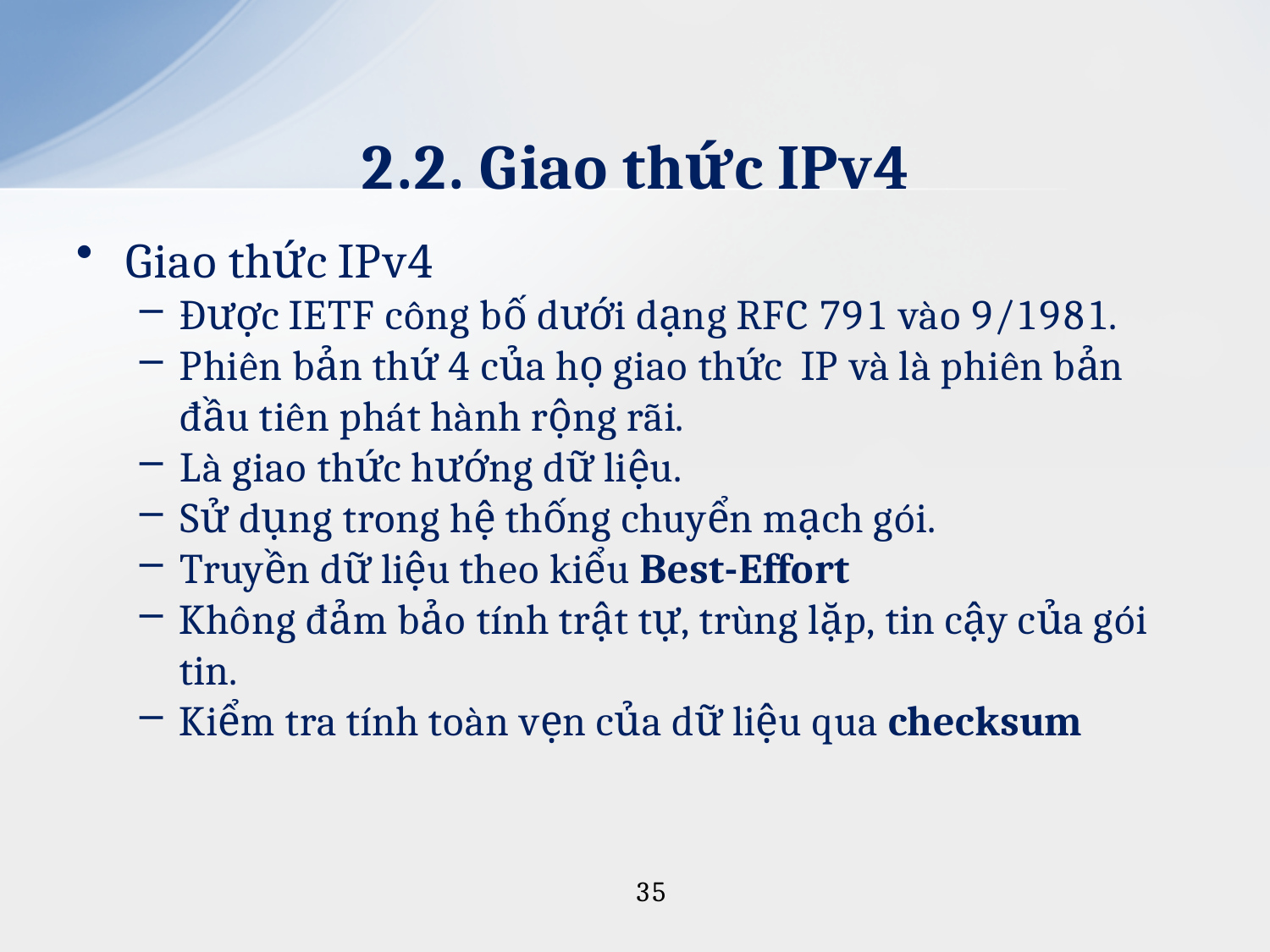

# 2.2. Giao thức IPv4
Giao thức IPv4
Được IETF công bố dưới dạng RFC 791 vào 9/1981.
Phiên bản thứ 4 của họ giao thức  IP và là phiên bản đầu tiên phát hành rộng rãi.
Là giao thức hướng dữ liệu.
Sử dụng trong hệ thống chuyển mạch gói.
Truyền dữ liệu theo kiểu Best-Effort
Không đảm bảo tính trật tự, trùng lặp, tin cậy của gói tin.
Kiểm tra tính toàn vẹn của dữ liệu qua checksum

35